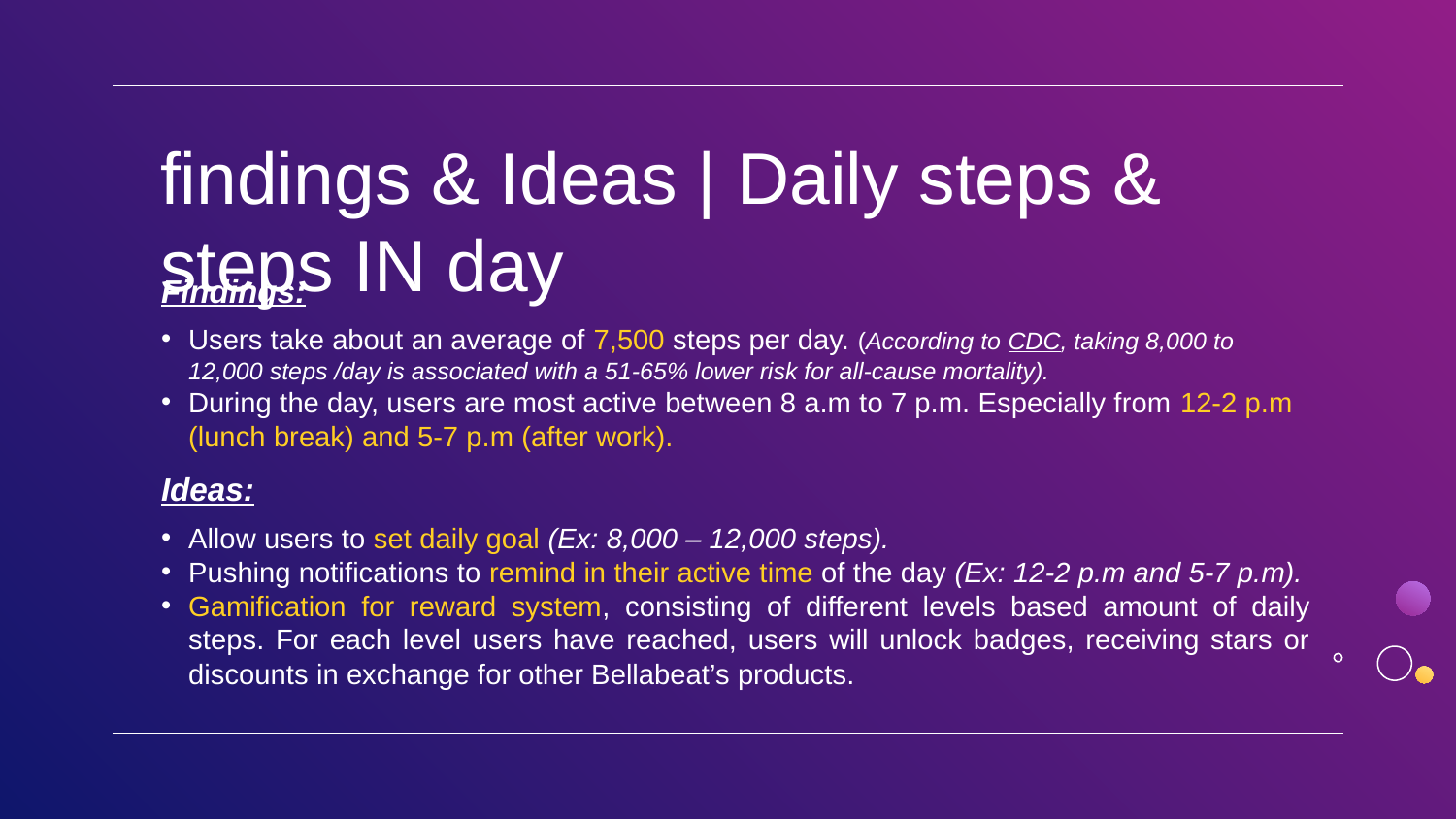

# findings & Ideas | Daily steps & steps IN day
Findings:

Users take about an average of 7,500 steps per day. (According to CDC, taking 8,000 to 12,000 steps /day is associated with a 51-65% lower risk for all-cause mortality).
During the day, users are most active between 8 a.m to 7 p.m. Especially from 12-2 p.m (lunch break) and 5-7 p.m (after work).

Ideas:

Allow users to set daily goal (Ex: 8,000 – 12,000 steps).
Pushing notifications to remind in their active time of the day (Ex: 12-2 p.m and 5-7 p.m).
Gamification for reward system, consisting of different levels based amount of daily steps. For each level users have reached, users will unlock badges, receiving stars or discounts in exchange for other Bellabeat’s products.